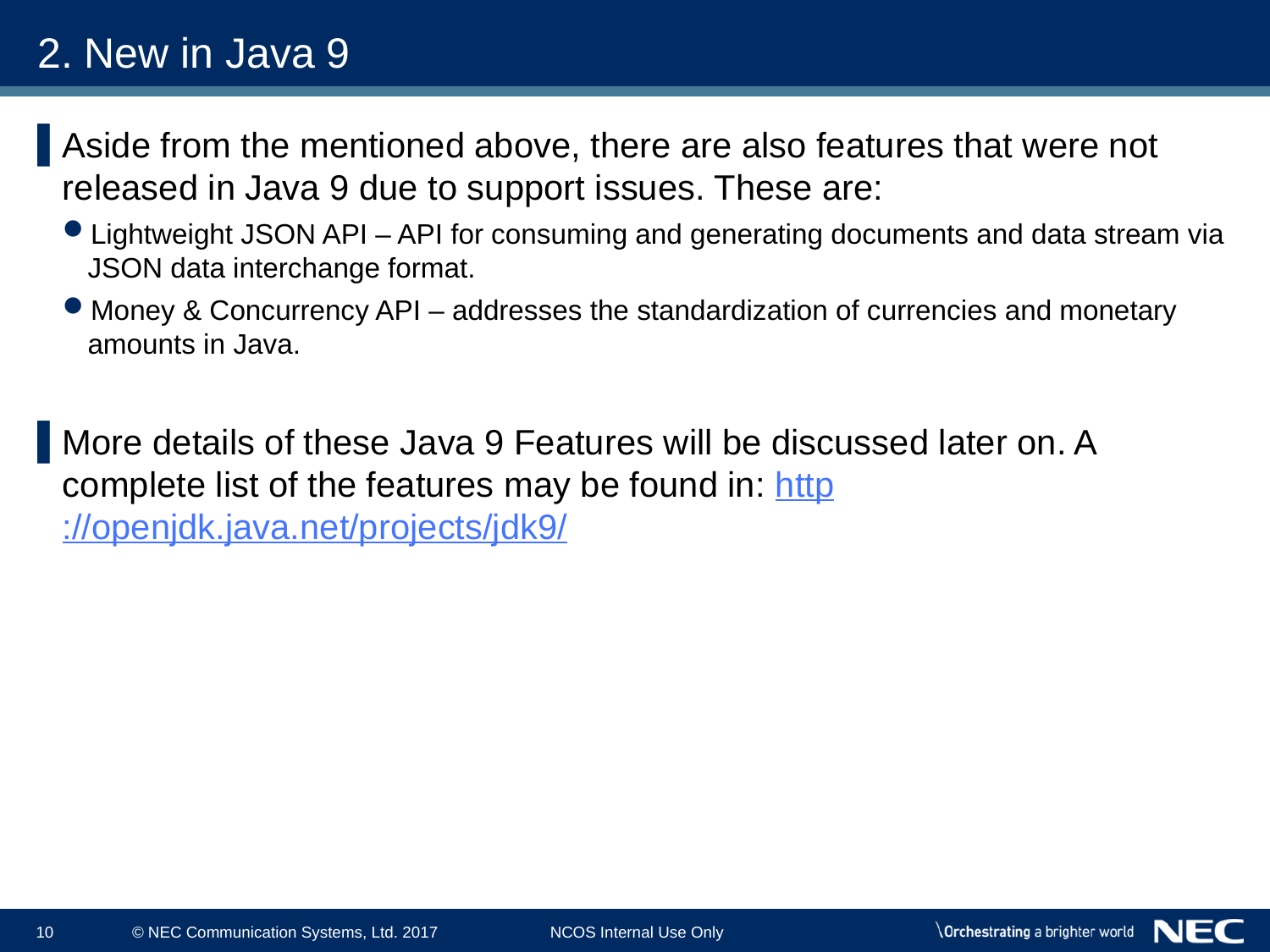

# 2. New in Java 9
Aside from the mentioned above, there are also features that were not released in Java 9 due to support issues. These are:
Lightweight JSON API – API for consuming and generating documents and data stream via JSON data interchange format.
Money & Concurrency API – addresses the standardization of currencies and monetary amounts in Java.

More details of these Java 9 Features will be discussed later on. A complete list of the features may be found in: http://openjdk.java.net/projects/jdk9/